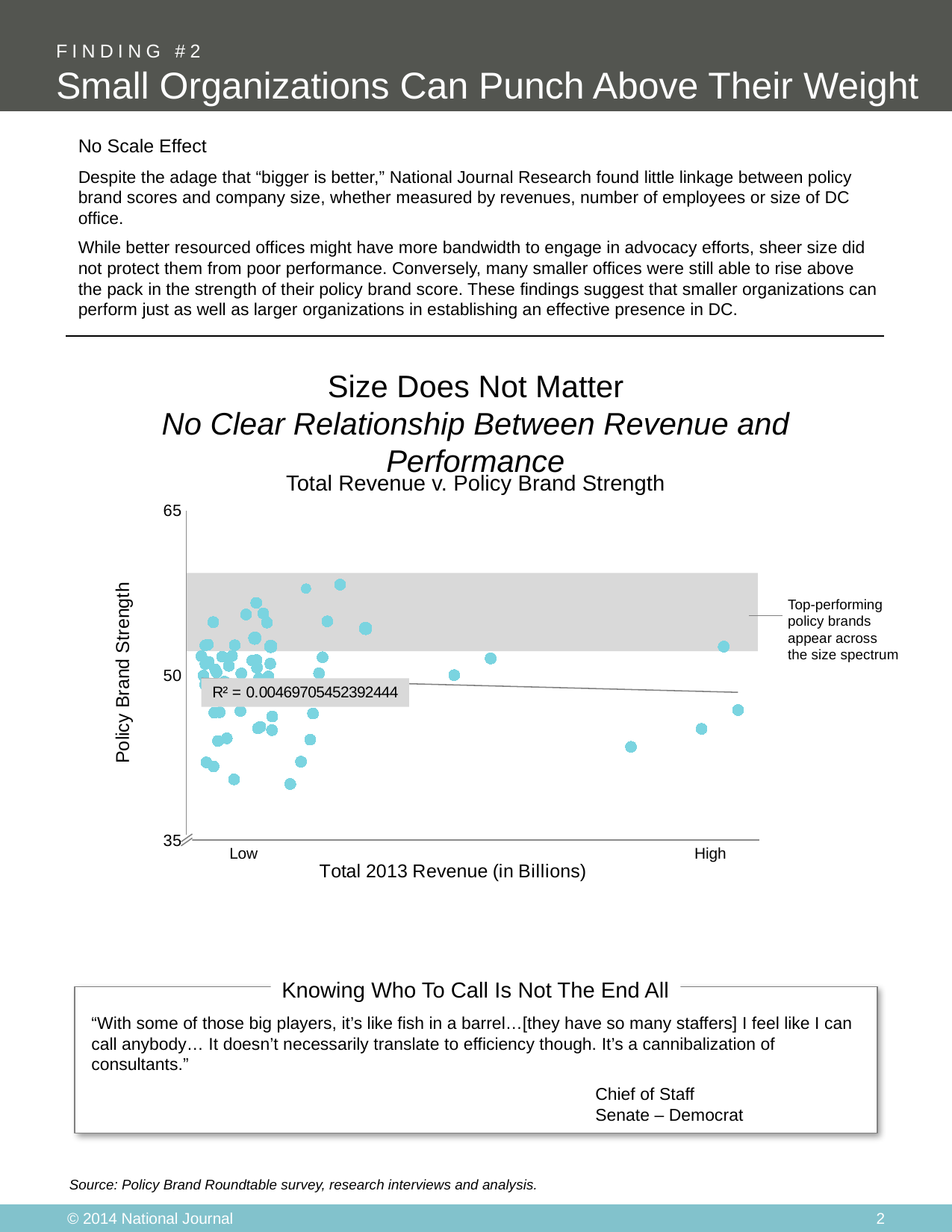

Policy Brand Drivers
# Finding #2 Small Organizations Can Punch Above Their Weight
No Scale Effect
Despite the adage that “bigger is better,” National Journal Research found little linkage between policy brand scores and company size, whether measured by revenues, number of employees or size of DC office.
While better resourced offices might have more bandwidth to engage in advocacy efforts, sheer size did not protect them from poor performance. Conversely, many smaller offices were still able to rise above the pack in the strength of their policy brand score. These findings suggest that smaller organizations can perform just as well as larger organizations in establishing an effective presence in DC.
Size Does Not Matter
No Clear Relationship Between Revenue and Performance
Total Revenue v. Policy Brand Strength

### Chart

| Category |  |
|---|---|
Top-performing policy brands appear across the size spectrum
Policy Brand Strength

Low				    High
Knowing Who To Call Is Not The End All
“With some of those big players, it’s like fish in a barrel…[they have so many staffers] I feel like I can call anybody… It doesn’t necessarily translate to efficiency though. It’s a cannibalization of consultants.”
Chief of Staff
Senate – Democrat
Source: Policy Brand Roundtable survey, research interviews and analysis.
2